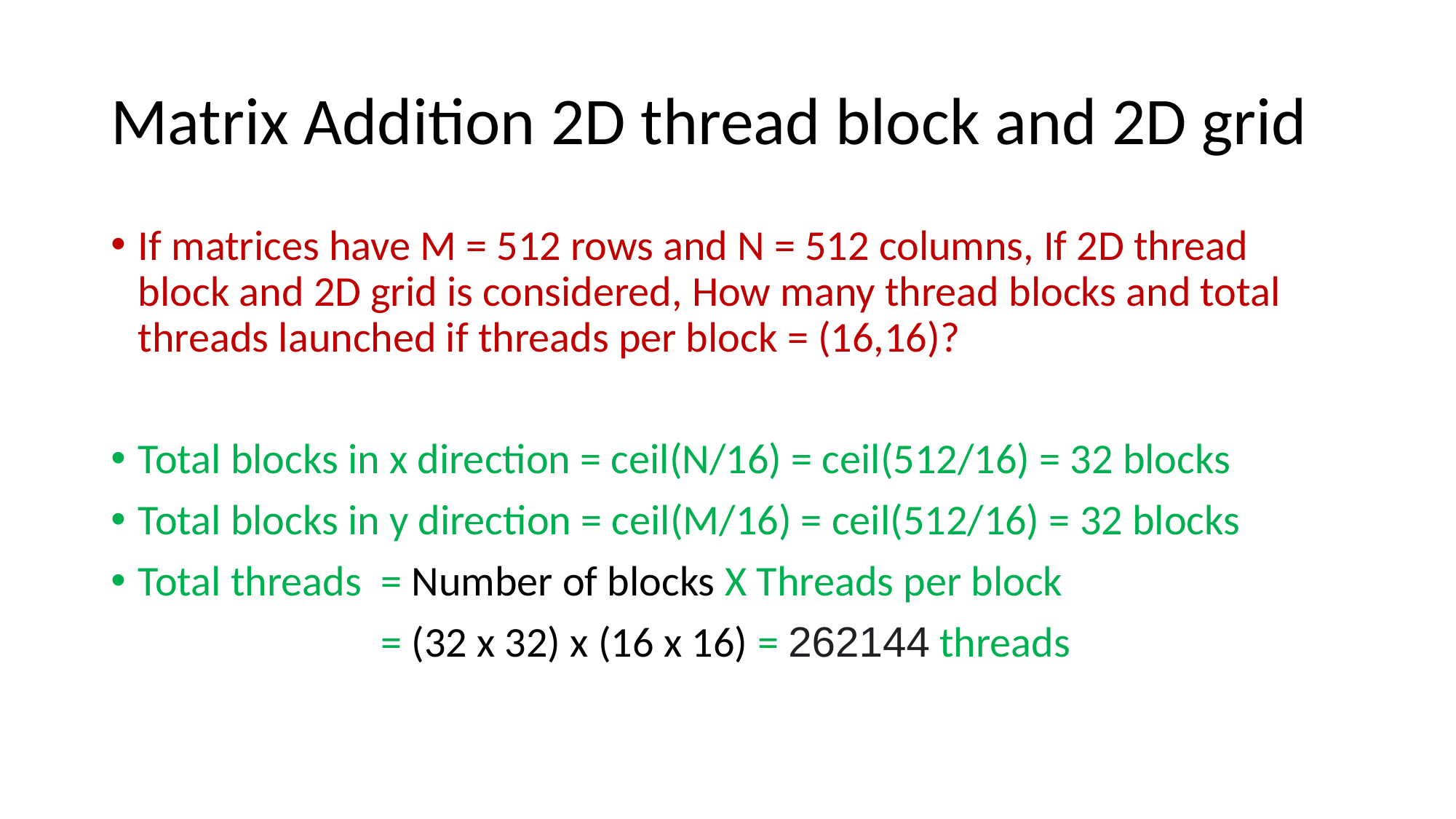

# Matrix Addition 2D thread block and 2D grid
If matrices have M = 512 rows and N = 512 columns, If 2D thread block and 2D grid is considered, How many thread blocks and total threads launched if threads per block = (16,16)?

Total blocks in x direction = ceil(N/16) = ceil(512/16) = 32 blocks
Total blocks in y direction = ceil(M/16) = ceil(512/16) = 32 blocks
Total threads  = Number of blocks X Threads per block
                            = (32 x 32) x (16 x 16) = 262144 threads